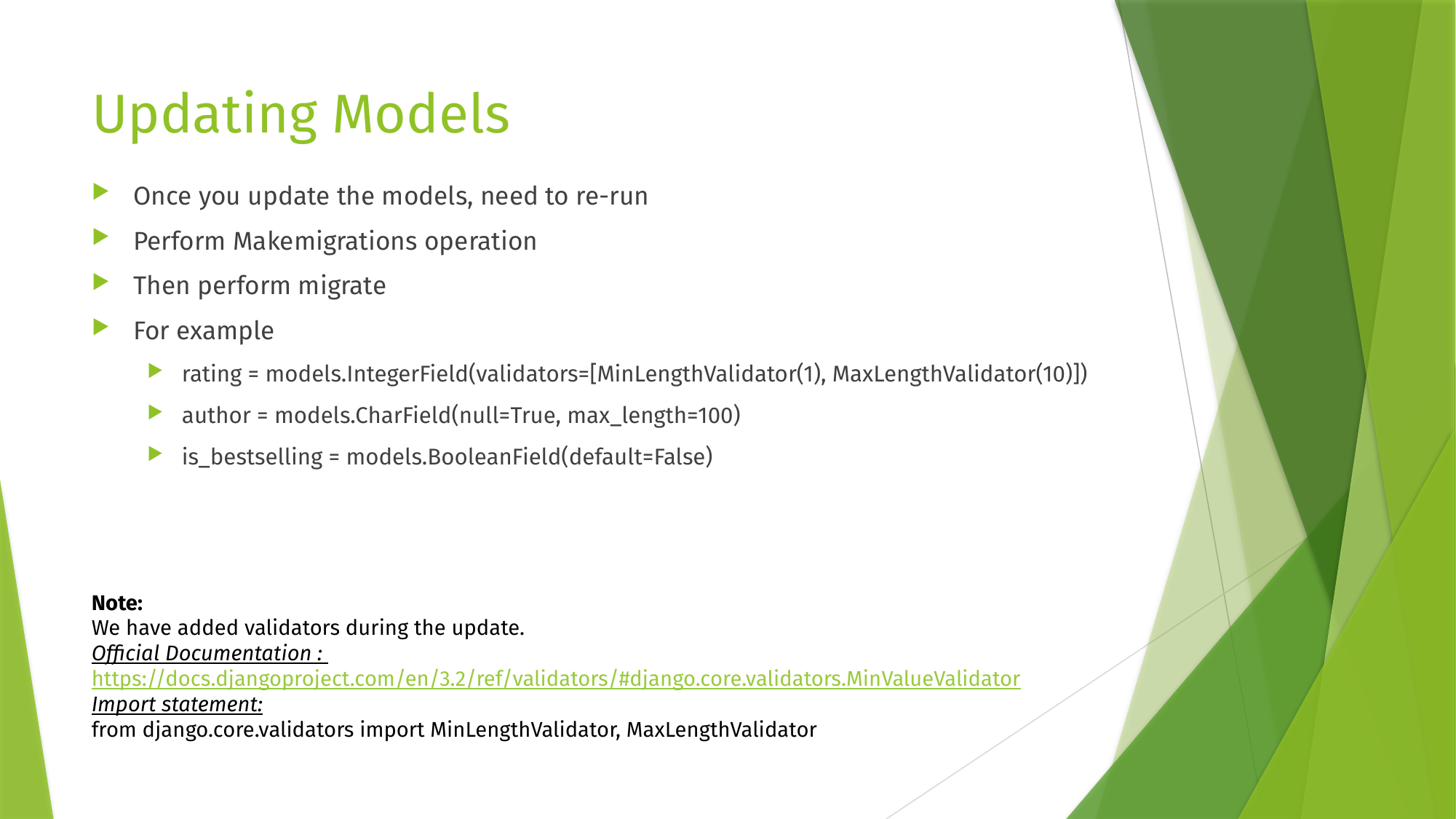

# Updating Models
Once you update the models, need to re-run
Perform Makemigrations operation
Then perform migrate
For example
rating = models.IntegerField(validators=[MinLengthValidator(1), MaxLengthValidator(10)])
author = models.CharField(null=True, max_length=100)
is_bestselling = models.BooleanField(default=False)

Note:
We have added validators during the update.
Official Documentation : https://docs.djangoproject.com/en/3.2/ref/validators/#django.core.validators.MinValueValidator
Import statement:
from django.core.validators import MinLengthValidator, MaxLengthValidator